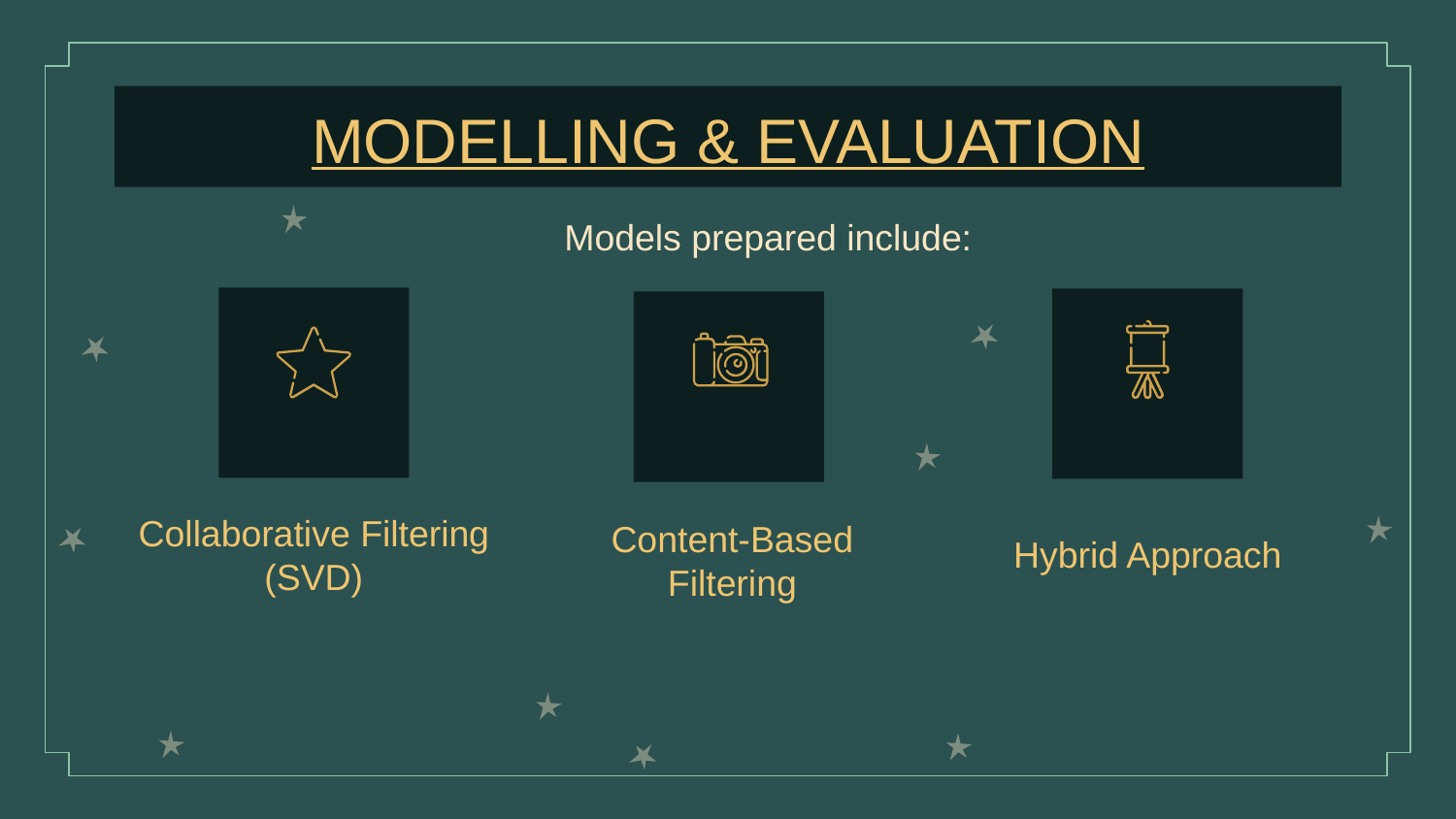

MODELLING & EVALUATION
Models prepared include:

Hybrid Approach
# Collaborative Filtering (SVD)
Content-Based Filtering